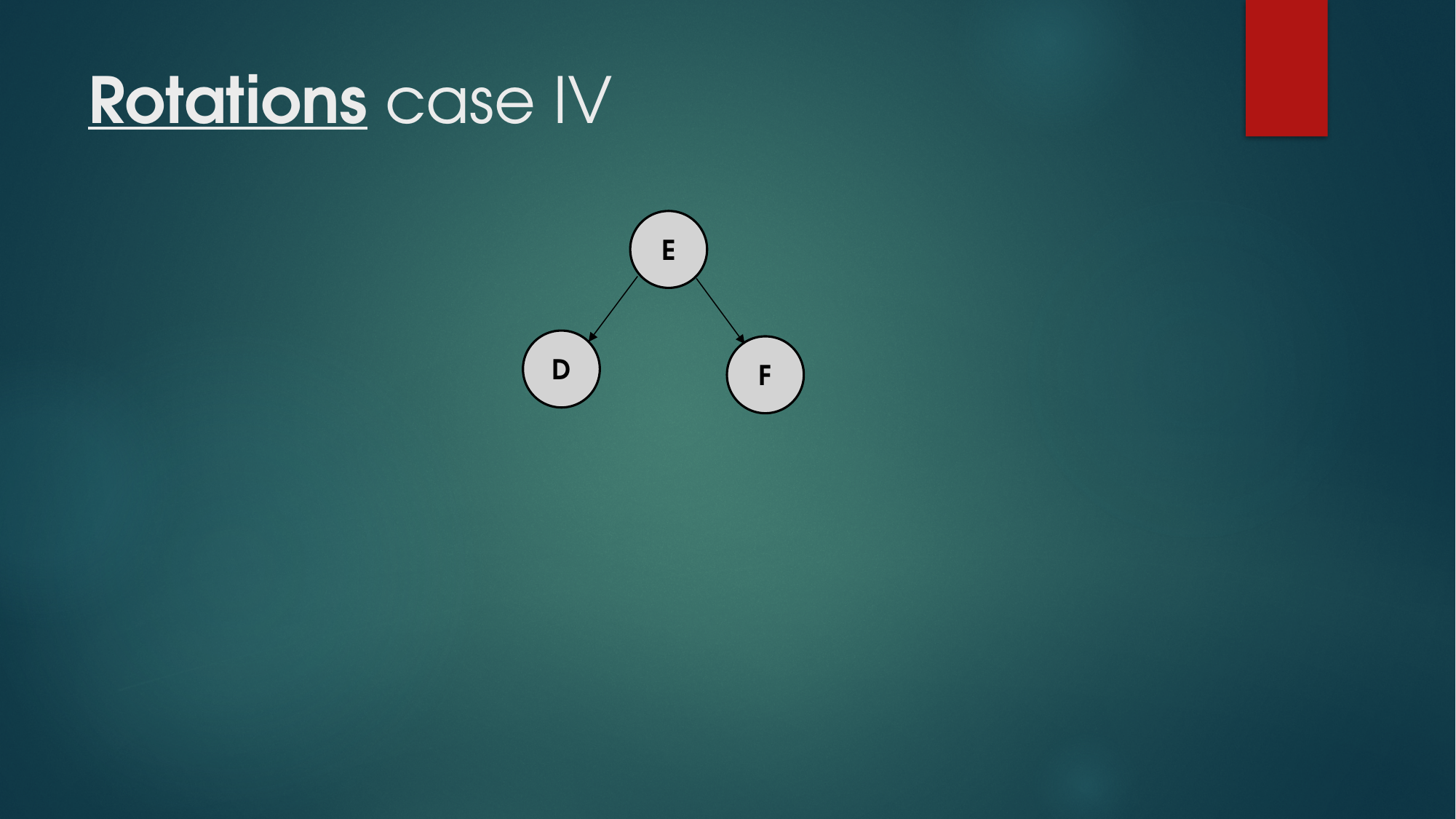

# Rotations case IV
E
D
F